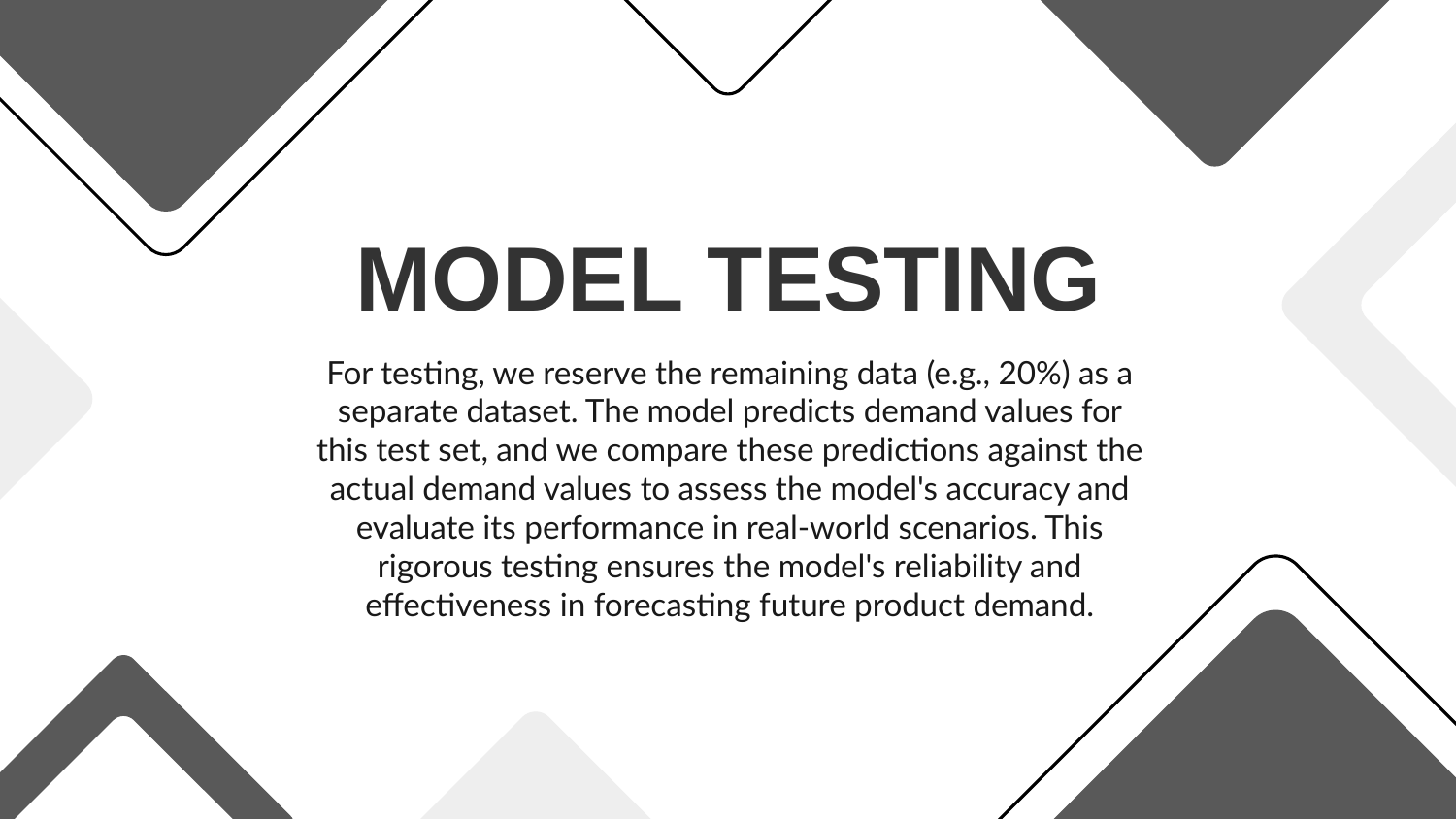

# MODEL TESTING
For testing, we reserve the remaining data (e.g., 20%) as a separate dataset. The model predicts demand values for this test set, and we compare these predictions against the actual demand values to assess the model's accuracy and evaluate its performance in real-world scenarios. This rigorous testing ensures the model's reliability and effectiveness in forecasting future product demand.